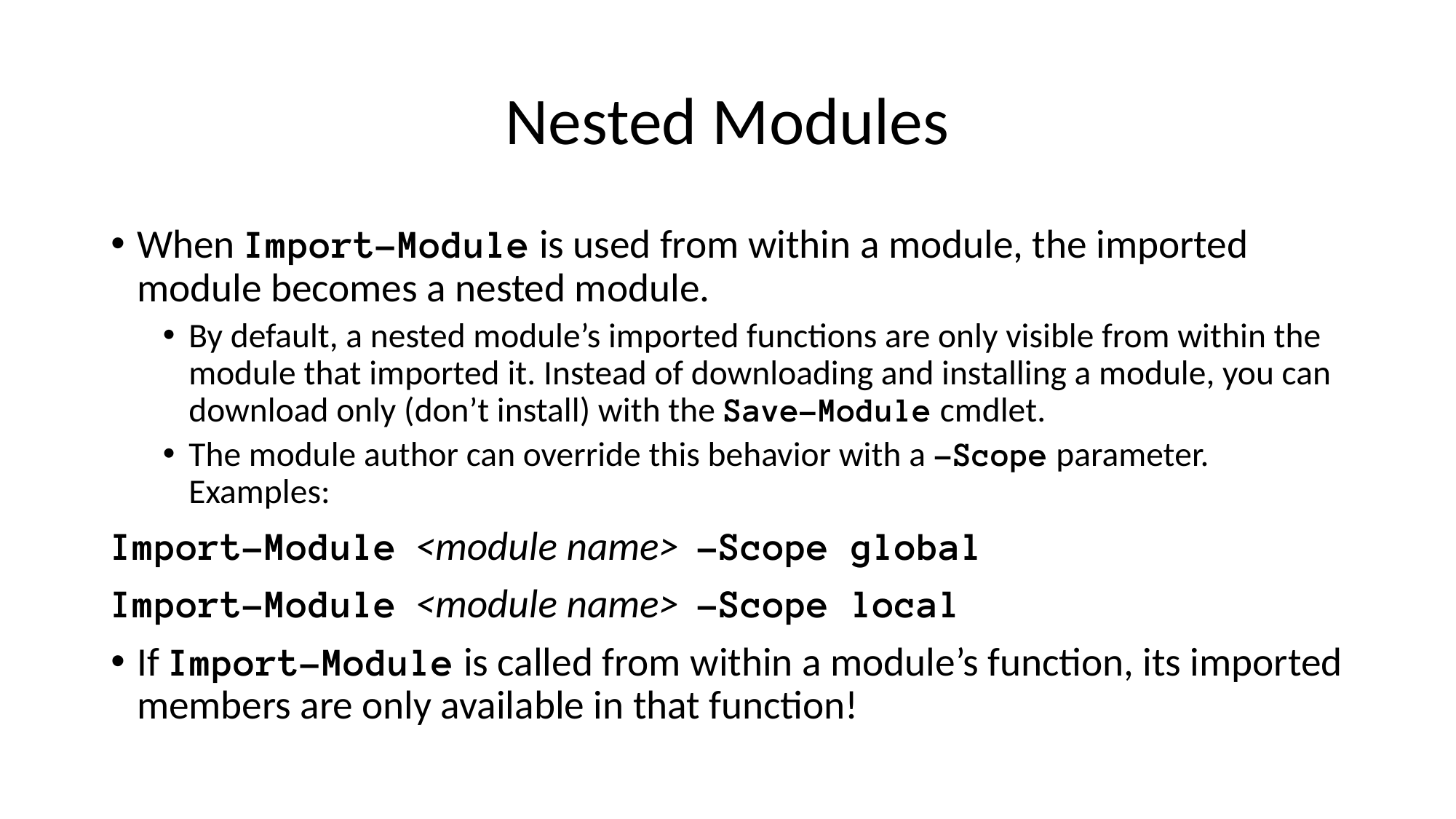

# Nested Modules
When Import-Module is used from within a module, the imported module becomes a nested module.
By default, a nested module’s imported functions are only visible from within the module that imported it. Instead of downloading and installing a module, you can download only (don’t install) with the Save-Module cmdlet.
The module author can override this behavior with a –Scope parameter. Examples:
Import-Module  <module name>  -Scope global
Import-Module  <module name>  -Scope local
If Import-Module is called from within a module’s function, its imported members are only available in that function!